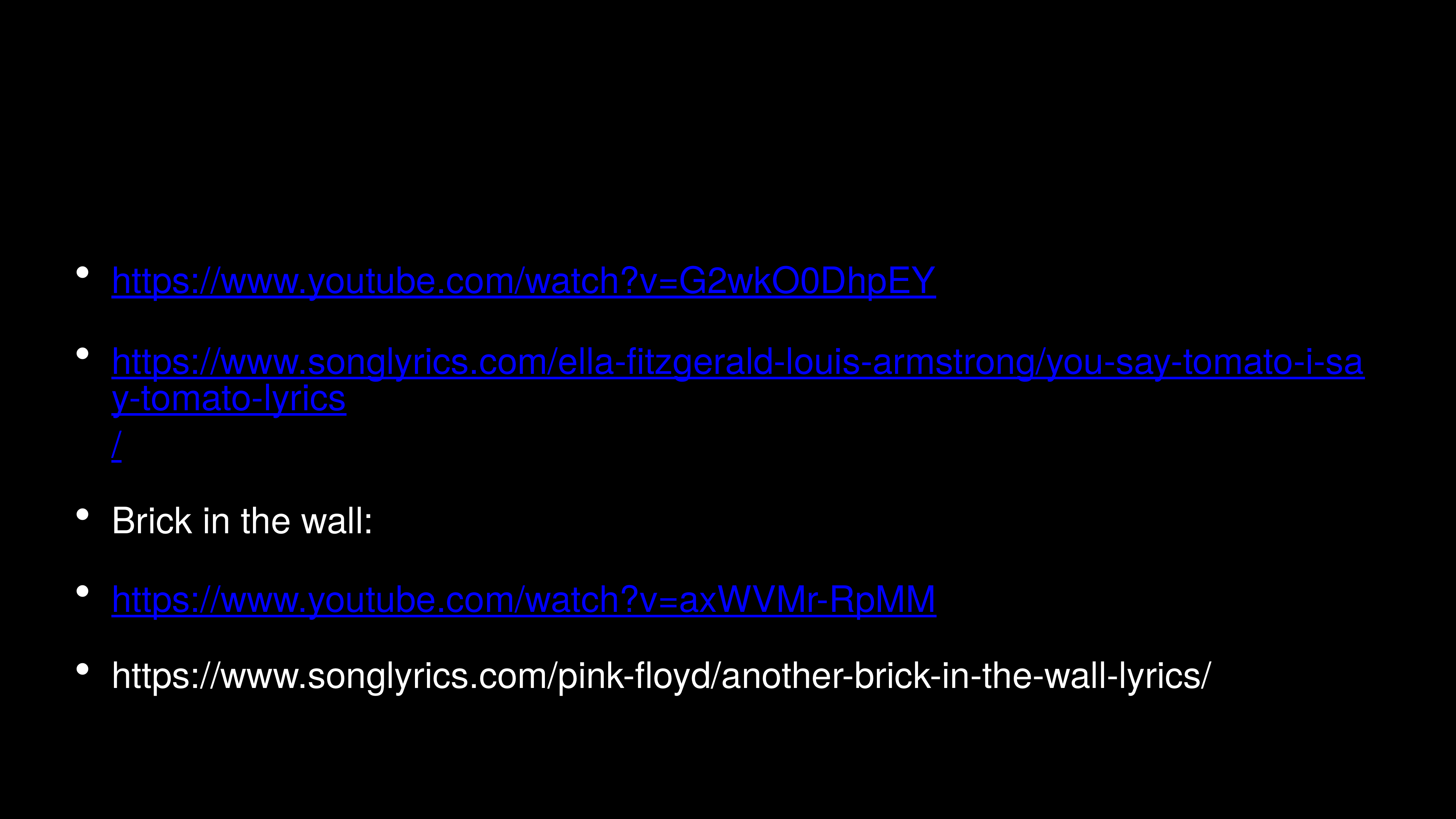

#

https://www.youtube.com/watch?v=G2wkO0DhpEY
https://www.songlyrics.com/ella-fitzgerald-louis-armstrong/you-say-tomato-i-say-tomato-lyrics/
Brick in the wall:
https://www.youtube.com/watch?v=axWVMr-RpMM
https://www.songlyrics.com/pink-floyd/another-brick-in-the-wall-lyrics/